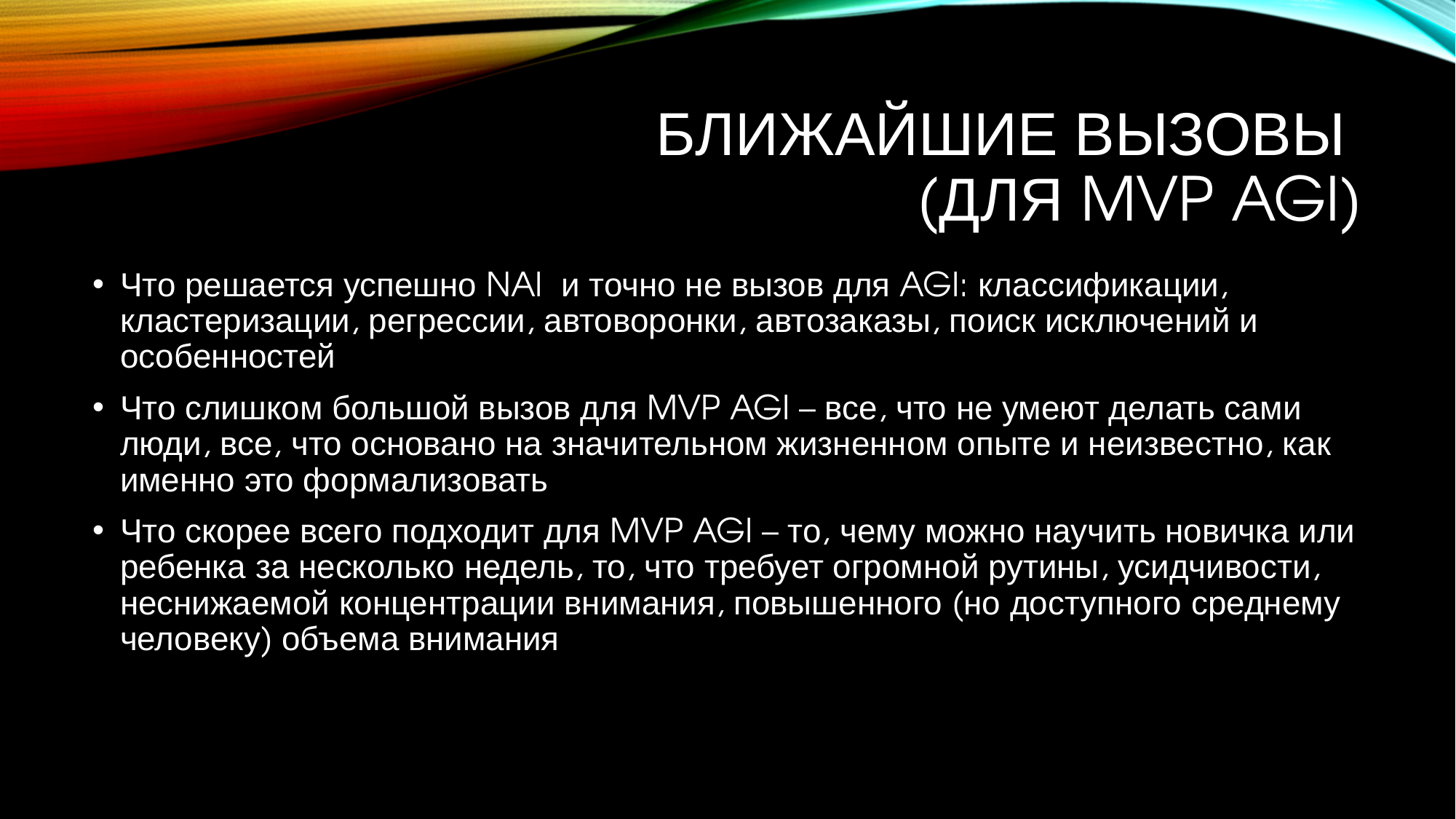

# Ближайшие вызовы (для MVP AGI)
Что решается успешно NAI  и точно не вызов для AGI: классификации, кластеризации, регрессии, автоворонки, автозаказы, поиск исключений и особенностей
Что слишком большой вызов для MVP AGI – все, что не умеют делать сами люди, все, что основано на значительном жизненном опыте и неизвестно, как именно это формализовать
Что скорее всего подходит для MVP AGI – то, чему можно научить новичка или ребенка за несколько недель, то, что требует огромной рутины, усидчивости, неснижаемой концентрации внимания, повышенного (но доступного среднему человеку) объема внимания